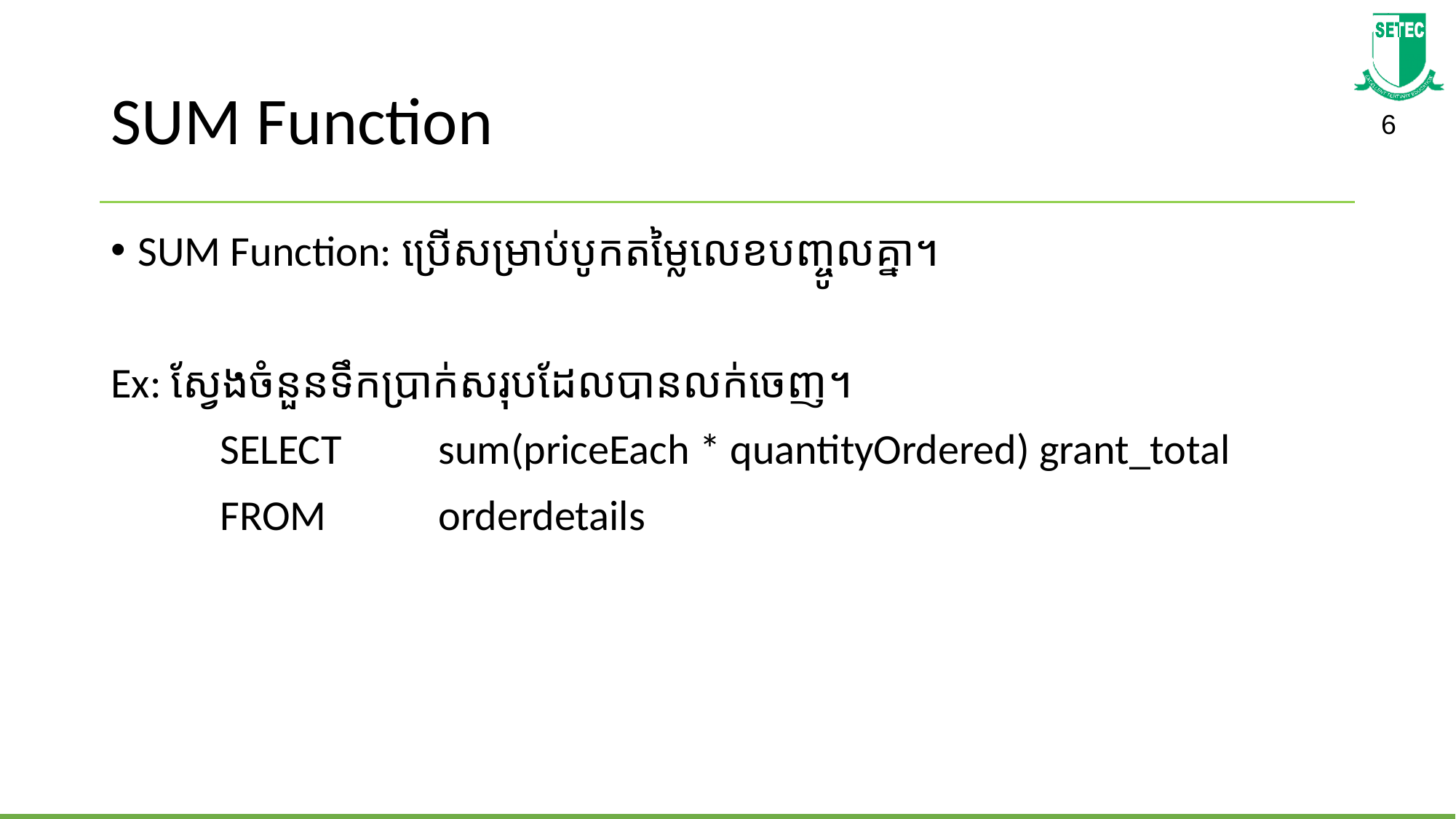

# SUM Function
SUM Function: ប្រើសម្រាប់​បូកតម្លៃលេខ​បញ្ចូលគ្នា។

Ex: ស្វែងចំនួនទឹកប្រាក់​សរុប​ដែលបាន​លក់​ចេញ។
	SELECT 	sum(priceEach * quantityOrdered) grant_total
	FROM 	orderdetails